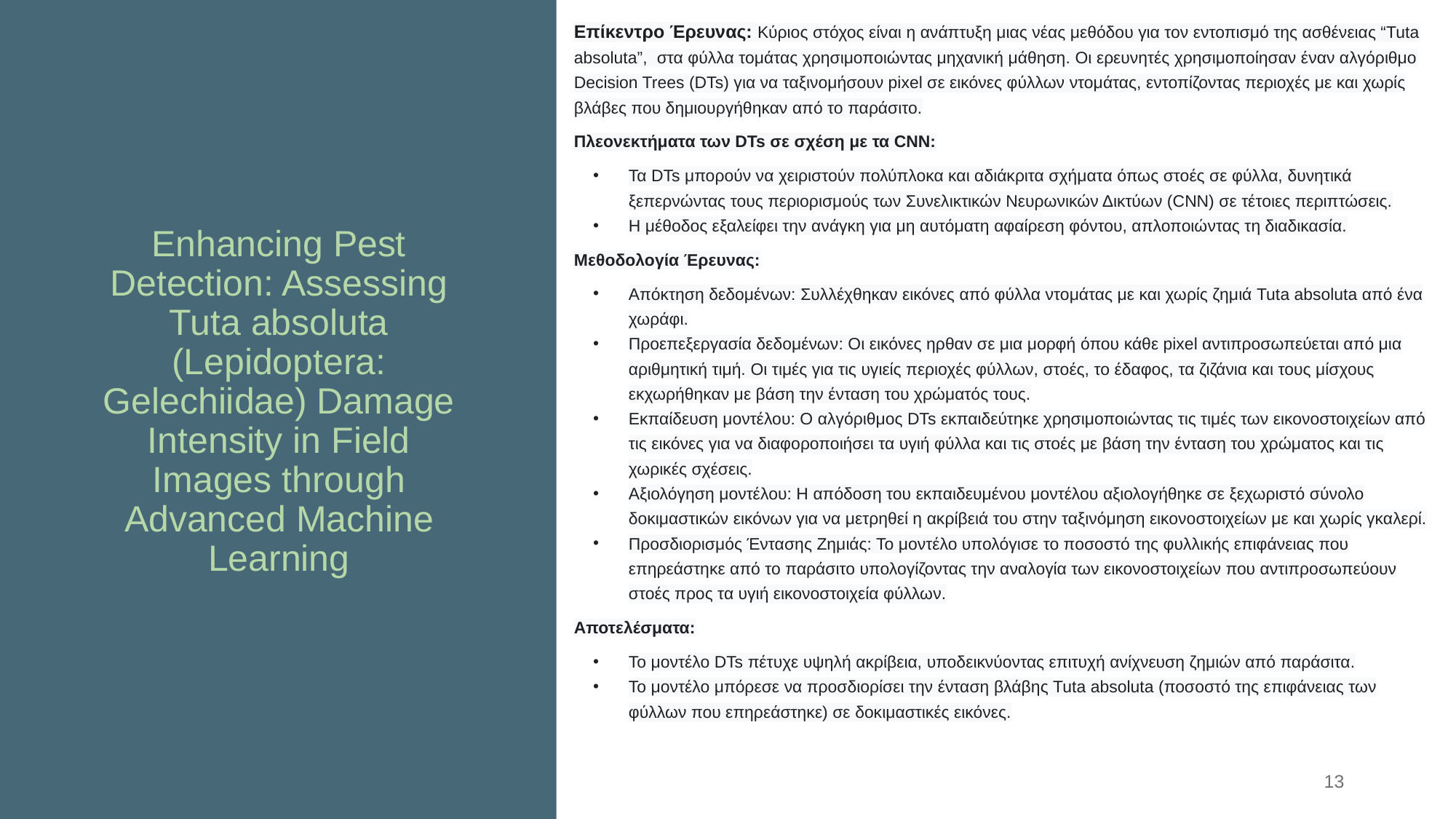

Επίκεντρο Έρευνας: Κύριος στόχος είναι η ανάπτυξη μιας νέας μεθόδου για τον εντοπισμό της ασθένειας “Tuta absoluta”,  στα φύλλα τομάτας χρησιμοποιώντας μηχανική μάθηση. Οι ερευνητές χρησιμοποίησαν έναν αλγόριθμο Decision Trees (DTs) για να ταξινομήσουν pixel σε εικόνες φύλλων ντομάτας, εντοπίζοντας περιοχές με και χωρίς βλάβες που δημιουργήθηκαν από το παράσιτο.
Πλεονεκτήματα των DTs σε σχέση με τα CNN:
Τα DTs μπορούν να χειριστούν πολύπλοκα και αδιάκριτα σχήματα όπως στοές σε φύλλα, δυνητικά ξεπερνώντας τους περιορισμούς των Συνελικτικών Νευρωνικών Δικτύων (CNN) σε τέτοιες περιπτώσεις.
Η μέθοδος εξαλείφει την ανάγκη για μη αυτόματη αφαίρεση φόντου, απλοποιώντας τη διαδικασία.
Μεθοδολογία Έρευνας:
Απόκτηση δεδομένων: Συλλέχθηκαν εικόνες από φύλλα ντομάτας με και χωρίς ζημιά Tuta absoluta από ένα χωράφι.
Προεπεξεργασία δεδομένων: Οι εικόνες ηρθαν σε μια μορφή όπου κάθε pixel αντιπροσωπεύεται από μια αριθμητική τιμή. Οι τιμές για τις υγιείς περιοχές φύλλων, στοές, το έδαφος, τα ζιζάνια και τους μίσχους εκχωρήθηκαν με βάση την ένταση του χρώματός τους.
Εκπαίδευση μοντέλου: Ο αλγόριθμος DTs εκπαιδεύτηκε χρησιμοποιώντας τις τιμές των εικονοστοιχείων από τις εικόνες για να διαφοροποιήσει τα υγιή φύλλα και τις στοές με βάση την ένταση του χρώματος και τις χωρικές σχέσεις.
Αξιολόγηση μοντέλου: Η απόδοση του εκπαιδευμένου μοντέλου αξιολογήθηκε σε ξεχωριστό σύνολο δοκιμαστικών εικόνων για να μετρηθεί η ακρίβειά του στην ταξινόμηση εικονοστοιχείων με και χωρίς γκαλερί.
Προσδιορισμός Έντασης Ζημιάς: Το μοντέλο υπολόγισε το ποσοστό της φυλλικής επιφάνειας που επηρεάστηκε από το παράσιτο υπολογίζοντας την αναλογία των εικονοστοιχείων που αντιπροσωπεύουν στοές προς τα υγιή εικονοστοιχεία φύλλων.
Αποτελέσματα:
Το μοντέλο DTs πέτυχε υψηλή ακρίβεια, υποδεικνύοντας επιτυχή ανίχνευση ζημιών από παράσιτα.
Το μοντέλο μπόρεσε να προσδιορίσει την ένταση βλάβης Tuta absoluta (ποσοστό της επιφάνειας των φύλλων που επηρεάστηκε) σε δοκιμαστικές εικόνες.

# Enhancing Pest Detection: Assessing Tuta absoluta (Lepidoptera: Gelechiidae) Damage Intensity in Field Images through Advanced Machine Learning
13